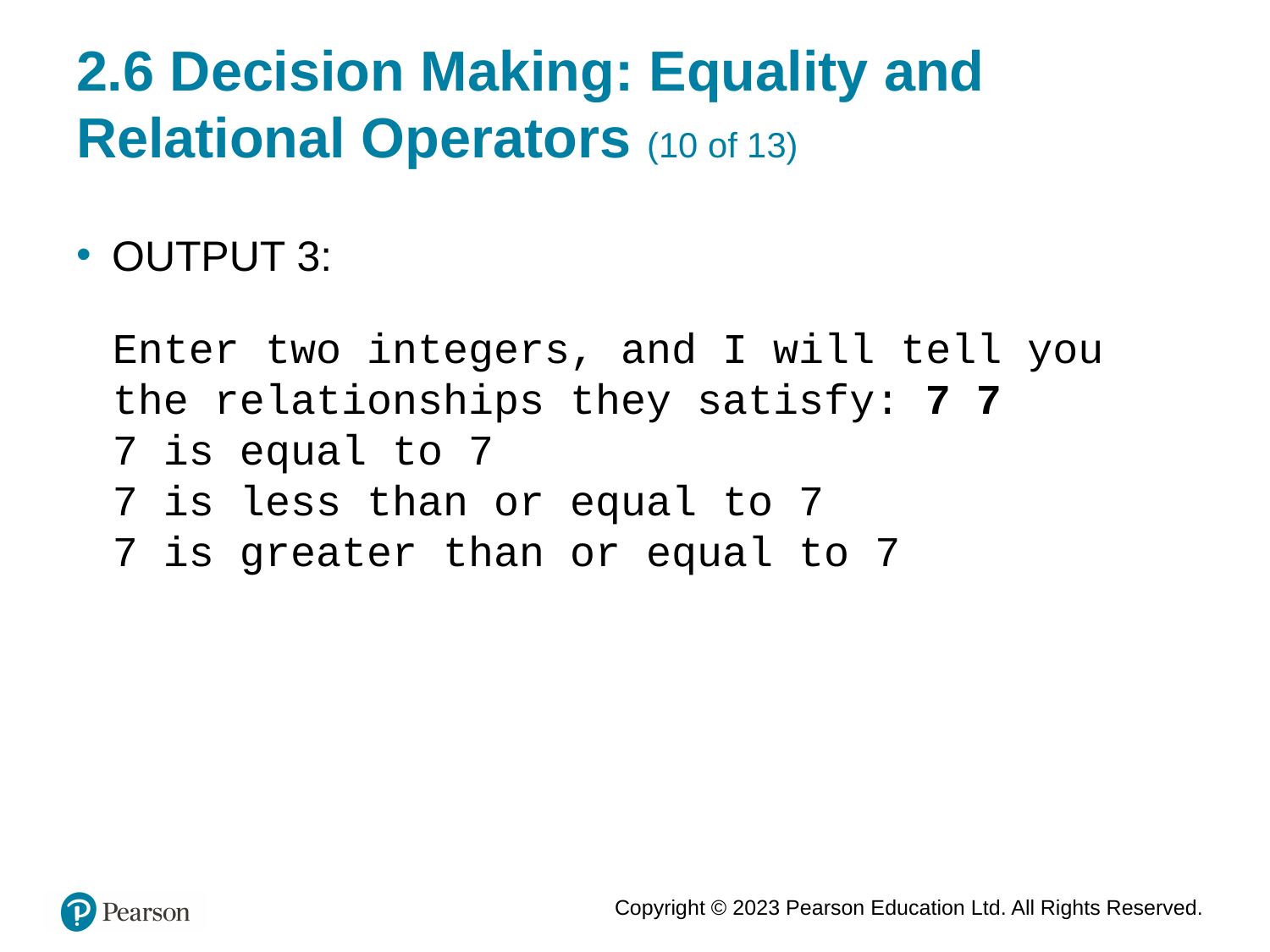

# 2.6 Decision Making: Equality and Relational Operators (10 of 13)
OUTPUT 3:
Enter two integers, and I will tell you
the relationships they satisfy: 7 7
7 is equal to 7
7 is less than or equal to 7
7 is greater than or equal to 7